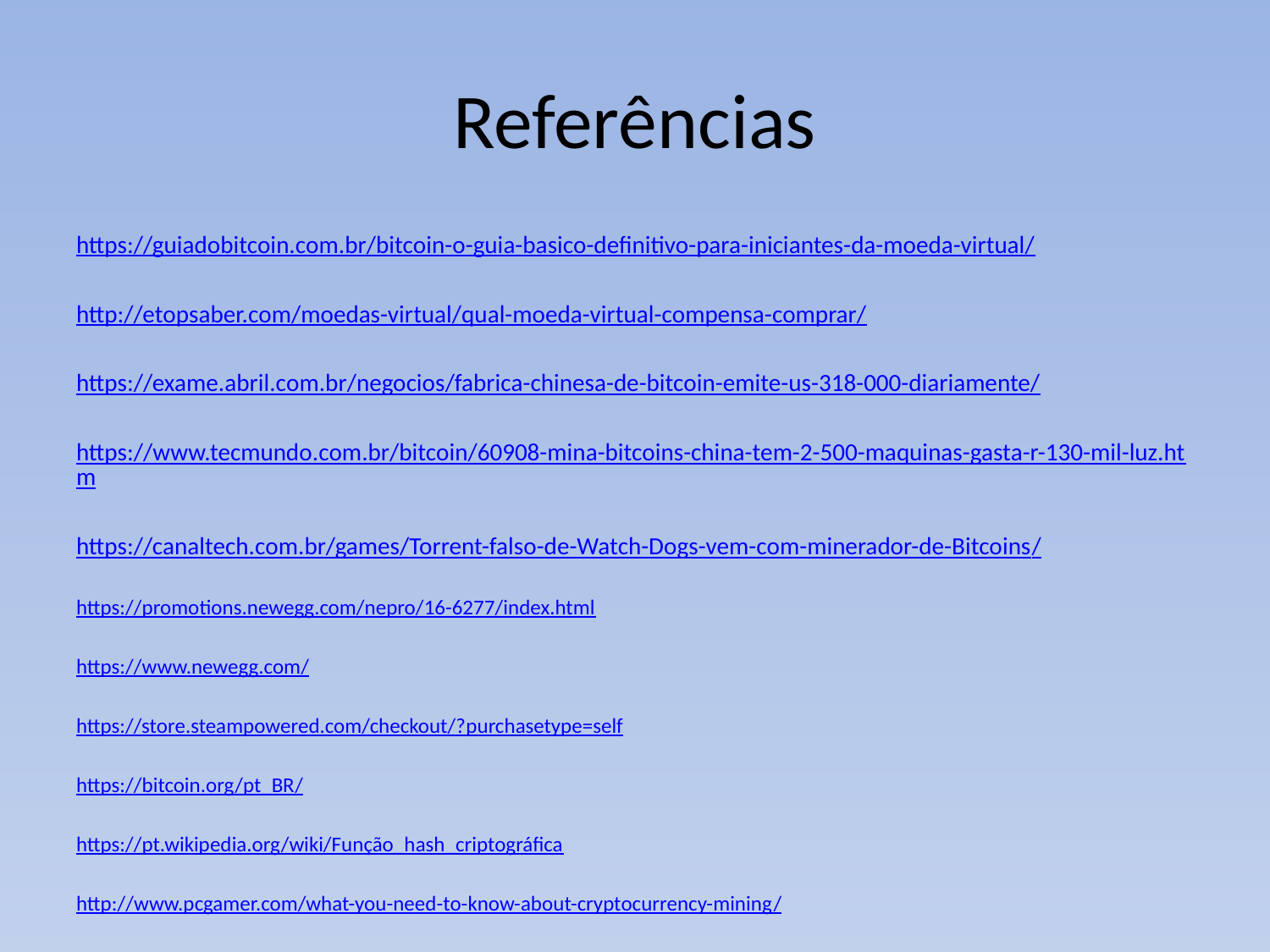

# Referências
https://guiadobitcoin.com.br/bitcoin-o-guia-basico-definitivo-para-iniciantes-da-moeda-virtual/

http://etopsaber.com/moedas-virtual/qual-moeda-virtual-compensa-comprar/

https://exame.abril.com.br/negocios/fabrica-chinesa-de-bitcoin-emite-us-318-000-diariamente/

https://www.tecmundo.com.br/bitcoin/60908-mina-bitcoins-china-tem-2-500-maquinas-gasta-r-130-mil-luz.htm

https://canaltech.com.br/games/Torrent-falso-de-Watch-Dogs-vem-com-minerador-de-Bitcoins/

https://promotions.newegg.com/nepro/16-6277/index.html

https://www.newegg.com/

https://store.steampowered.com/checkout/?purchasetype=self

https://bitcoin.org/pt_BR/

https://pt.wikipedia.org/wiki/Função_hash_criptográfica

http://www.pcgamer.com/what-you-need-to-know-about-cryptocurrency-mining/